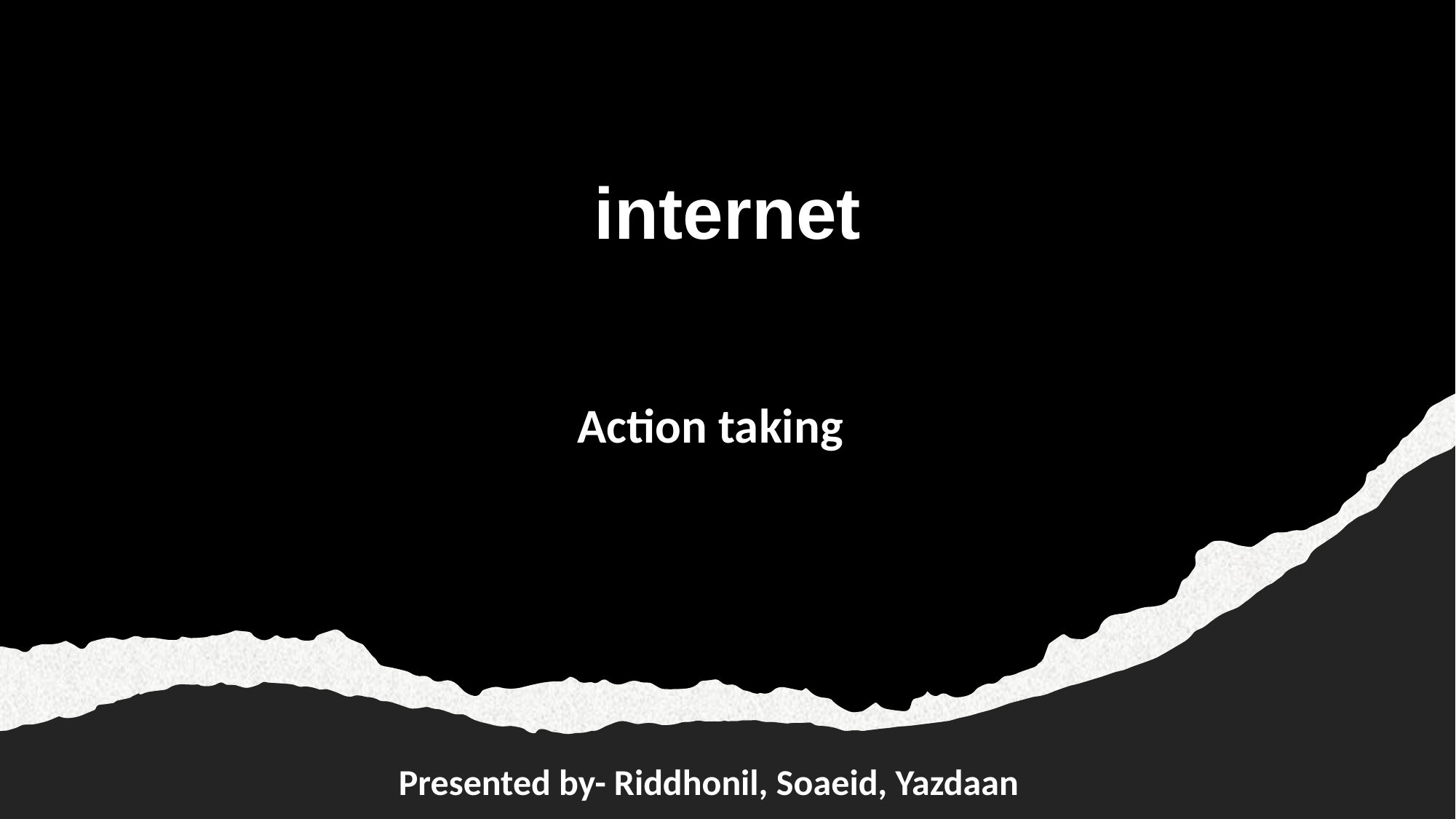

# internet
Action taking

Presented by- Riddhonil, Soaeid, Yazdaan